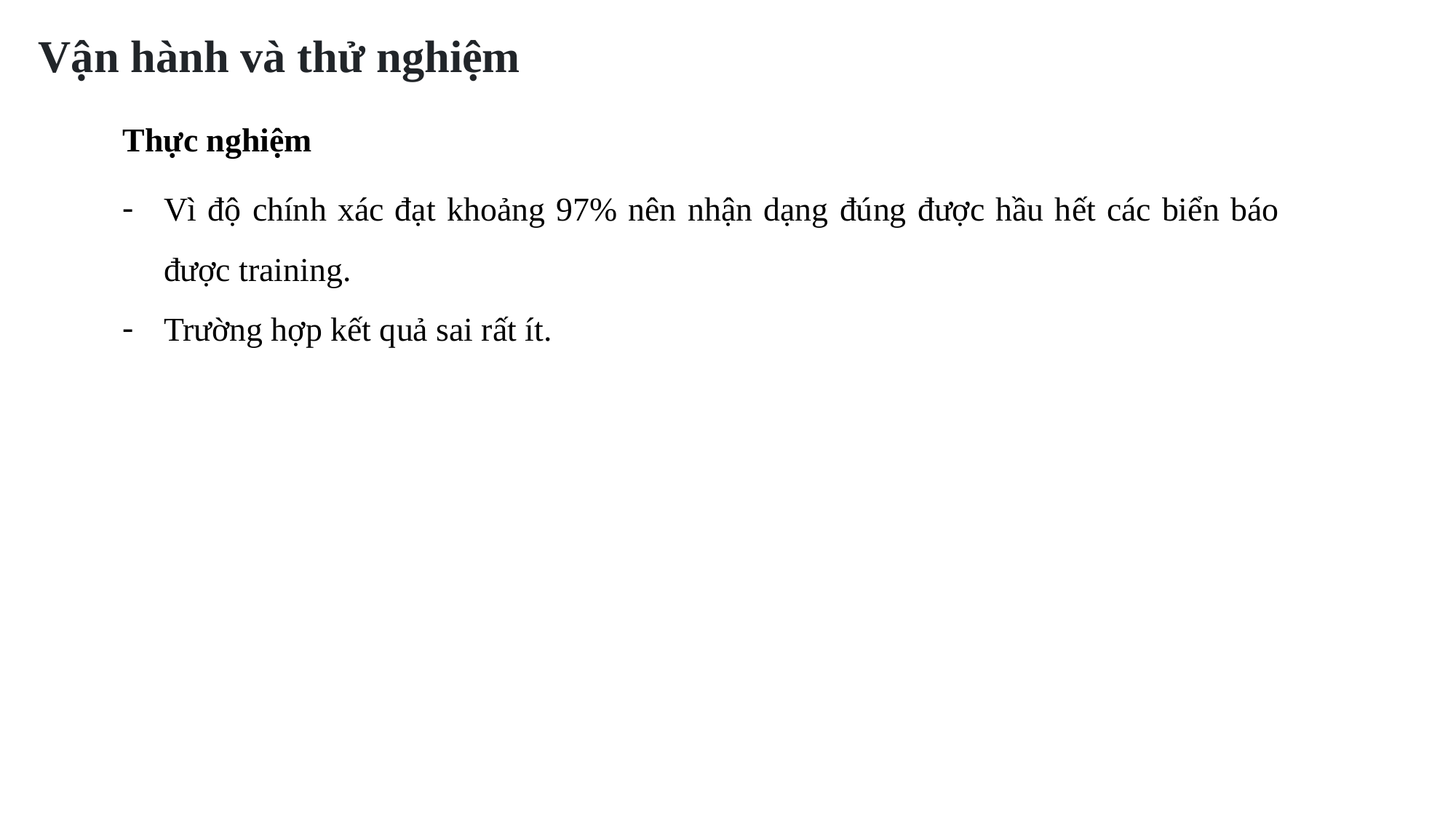

Vận hành và thử nghiệm
Thực nghiệm
Vì độ chính xác đạt khoảng 97% nên nhận dạng đúng được hầu hết các biển báo được training.
Trường hợp kết quả sai rất ít.